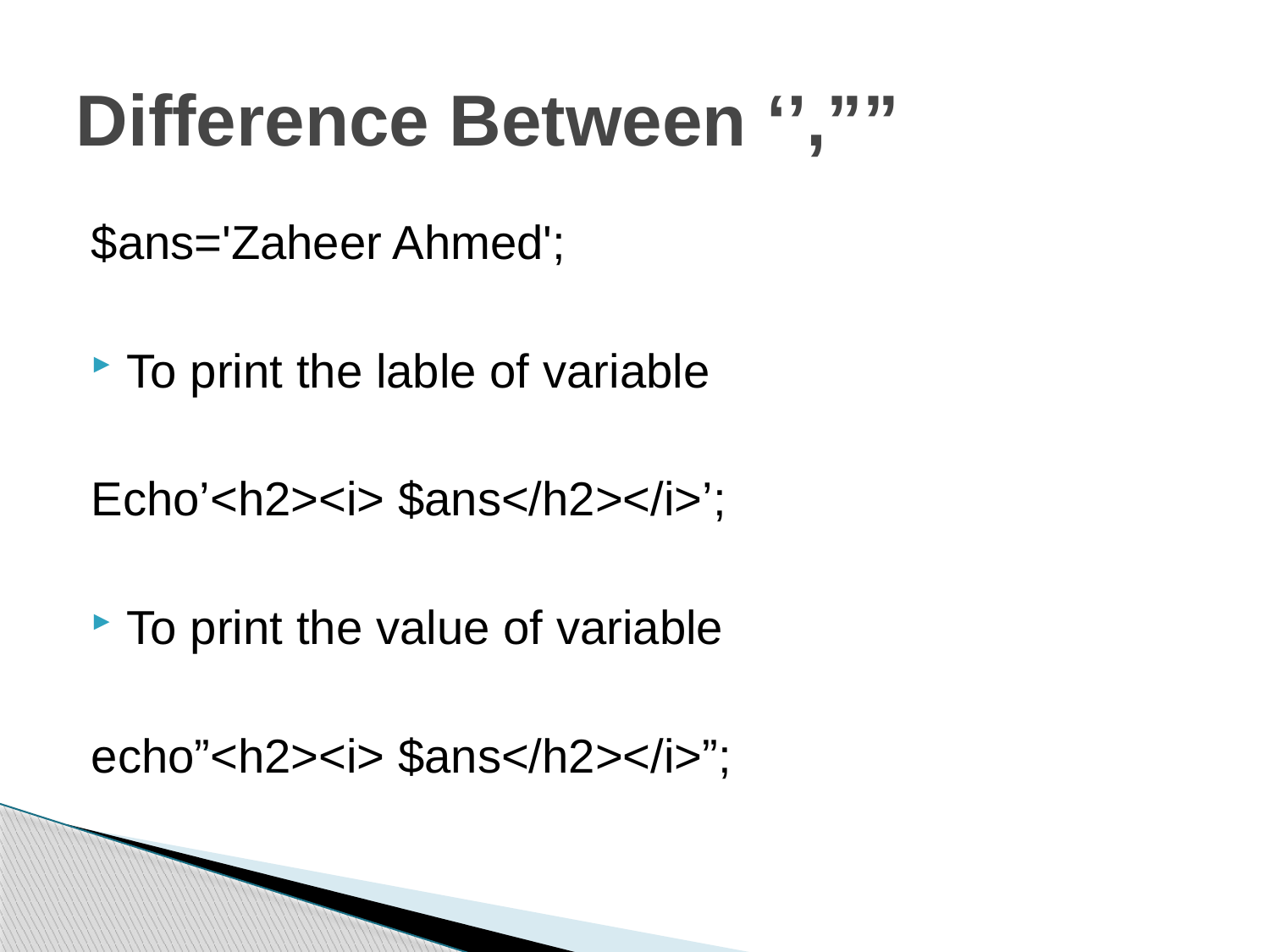

# Difference Between ‘’,””
$ans='Zaheer Ahmed';

To print the lable of variable

Echo’<h2><i> $ans</h2></i>’;

To print the value of variable

echo”<h2><i> $ans</h2></i>”;